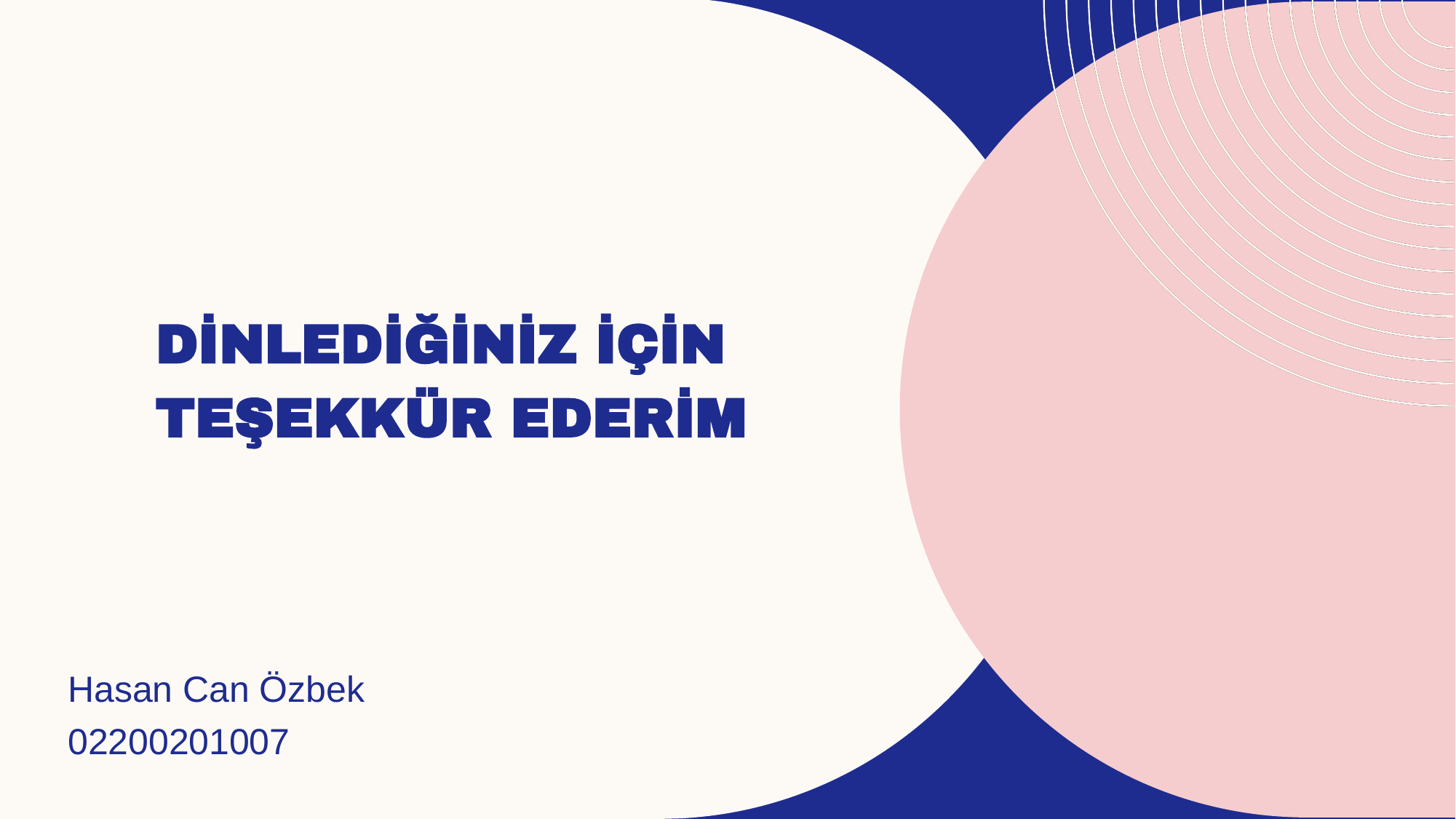

# Dinlediğiniz için teşekkür ederim
Hasan Can Özbek
02200201007